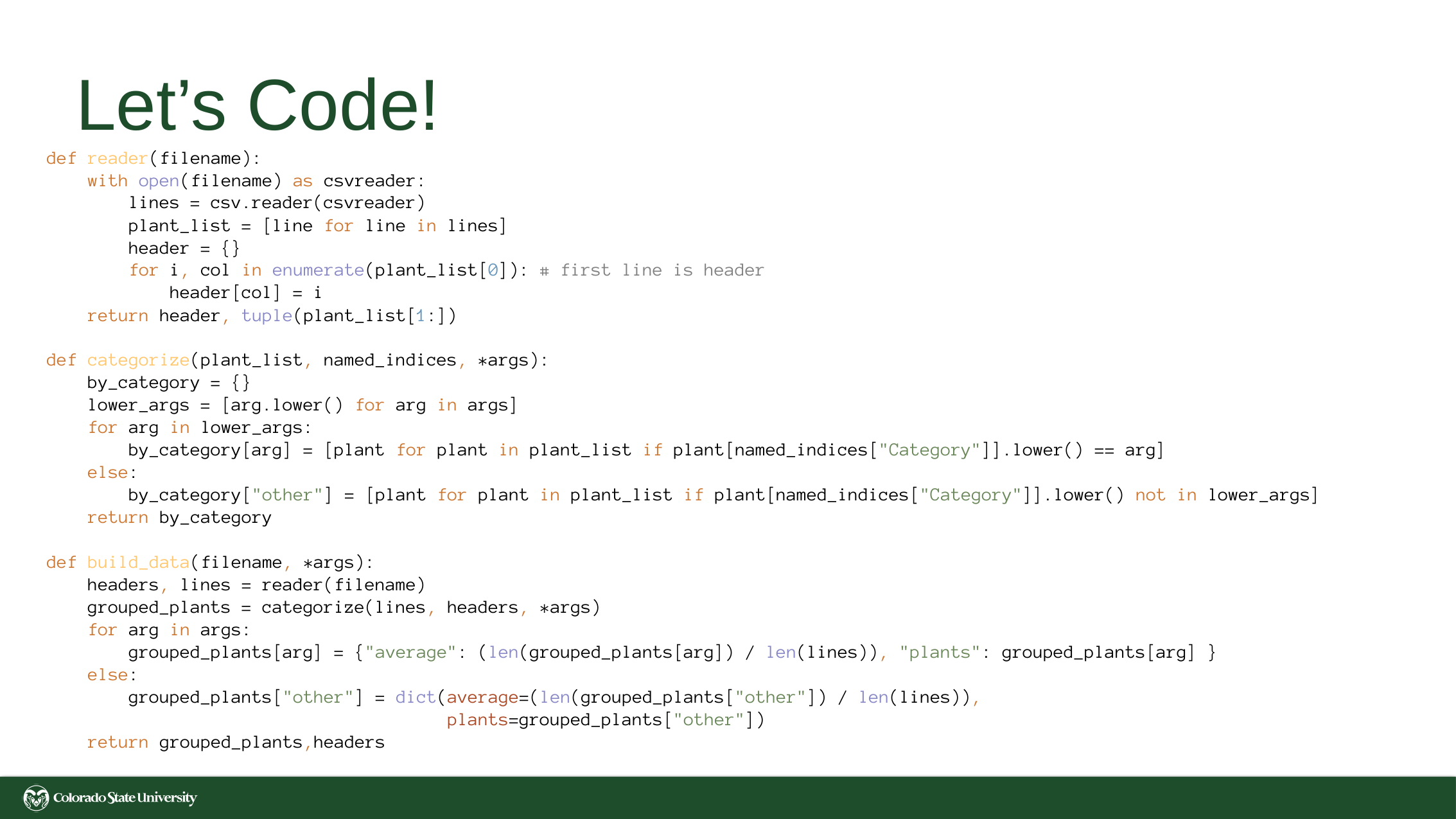

# Let’s Code!
def reader(filename):
    with open(filename) as csvreader:
        lines = csv.reader(csvreader)
        plant_list = [line for line in lines]
        header = {}
        for i, col in enumerate(plant_list[0]): # first line is header
            header[col] = i
    return header, tuple(plant_list[1:])
def categorize(plant_list, named_indices, *args):
    by_category = {}
    lower_args = [arg.lower() for arg in args]
    for arg in lower_args:
        by_category[arg] = [plant for plant in plant_list if plant[named_indices["Category"]].lower() == arg]
    else:
        by_category["other"] = [plant for plant in plant_list if plant[named_indices["Category"]].lower() not in lower_args]
    return by_category
def build_data(filename, *args):
    headers, lines = reader(filename)
    grouped_plants = categorize(lines, headers, *args)
    for arg in args:
        grouped_plants[arg] = {"average": (len(grouped_plants[arg]) / len(lines)), "plants": grouped_plants[arg] }
    else:
        grouped_plants["other"] = dict(average=(len(grouped_plants["other"]) / len(lines)),
                                       plants=grouped_plants["other"])
    return grouped_plants,headers